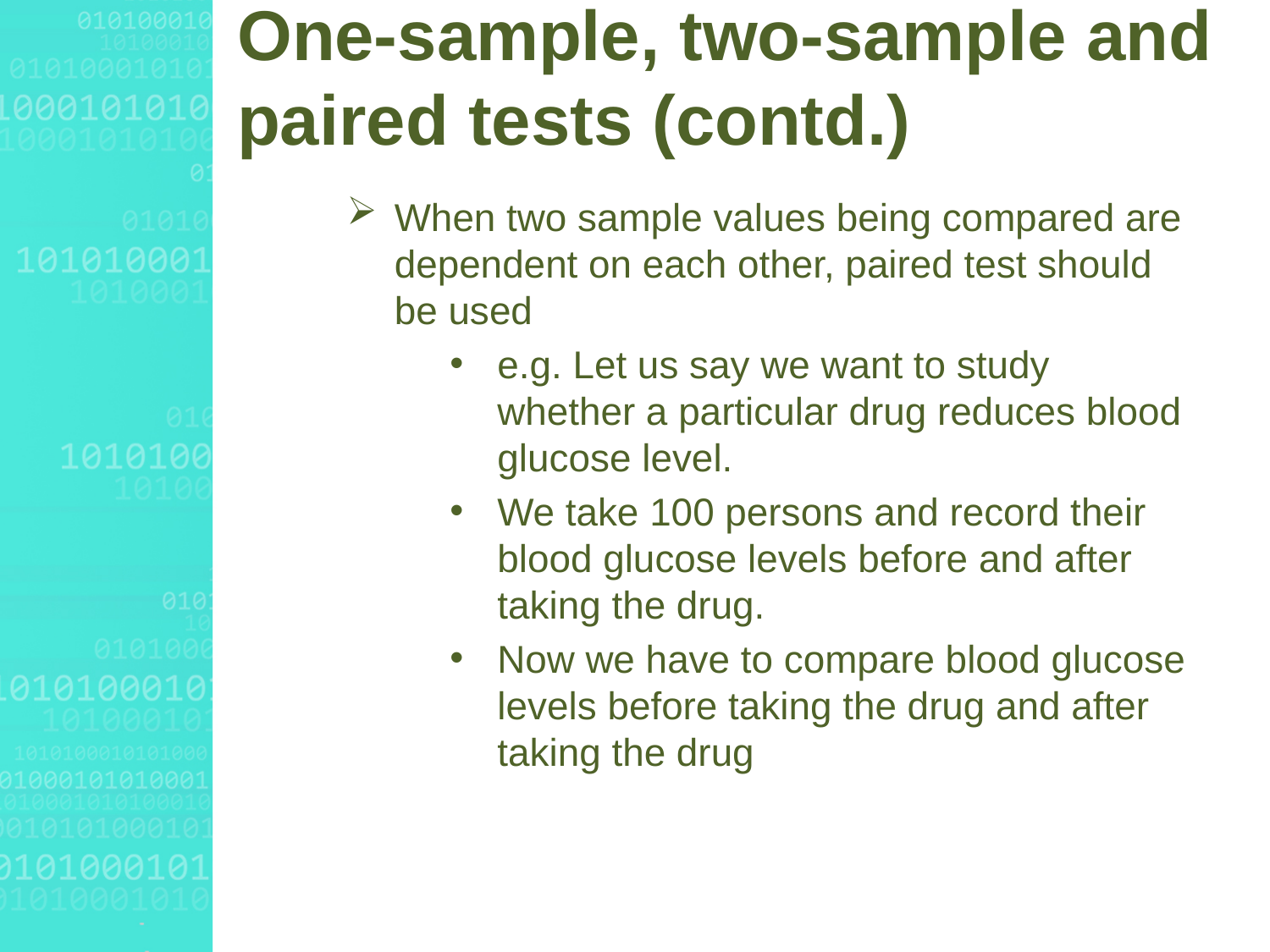

# One-sample, two-sample and paired tests (contd.)
When two sample values being compared are dependent on each other, paired test should be used
e.g. Let us say we want to study whether a particular drug reduces blood glucose level.
We take 100 persons and record their blood glucose levels before and after taking the drug.
Now we have to compare blood glucose levels before taking the drug and after taking the drug